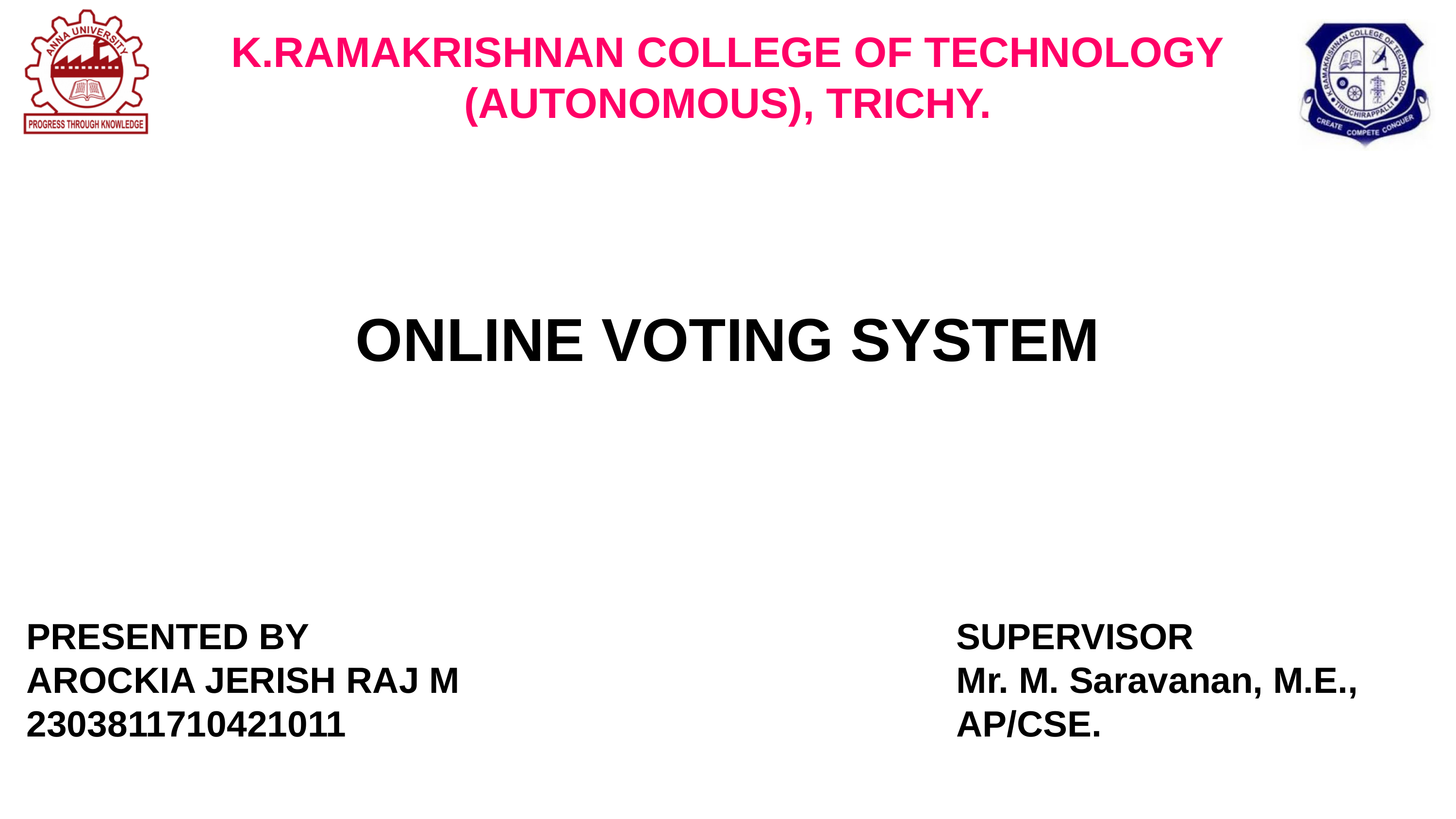

K.RAMAKRISHNAN COLLEGE OF TECHNOLOGY
(AUTONOMOUS), TRICHY.
ONLINE VOTING SYSTEM

PRESENTED BY
AROCKIA JERISH RAJ M
2303811710421011

SUPERVISOR
Mr. M. Saravanan, M.E.,
AP/CSE.